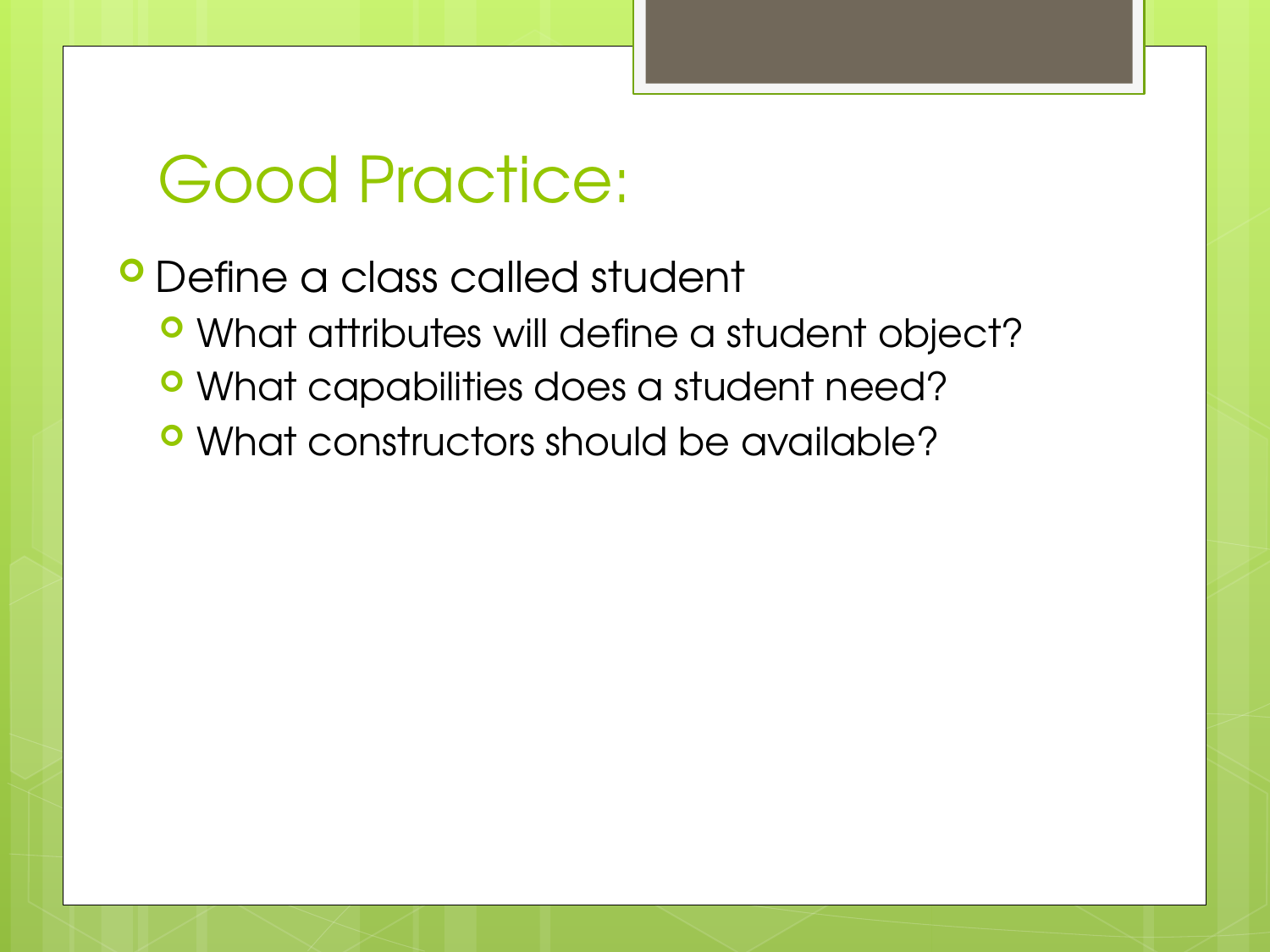

# Good Practice:
Define a class called student
What attributes will define a student object?
What capabilities does a student need?
What constructors should be available?